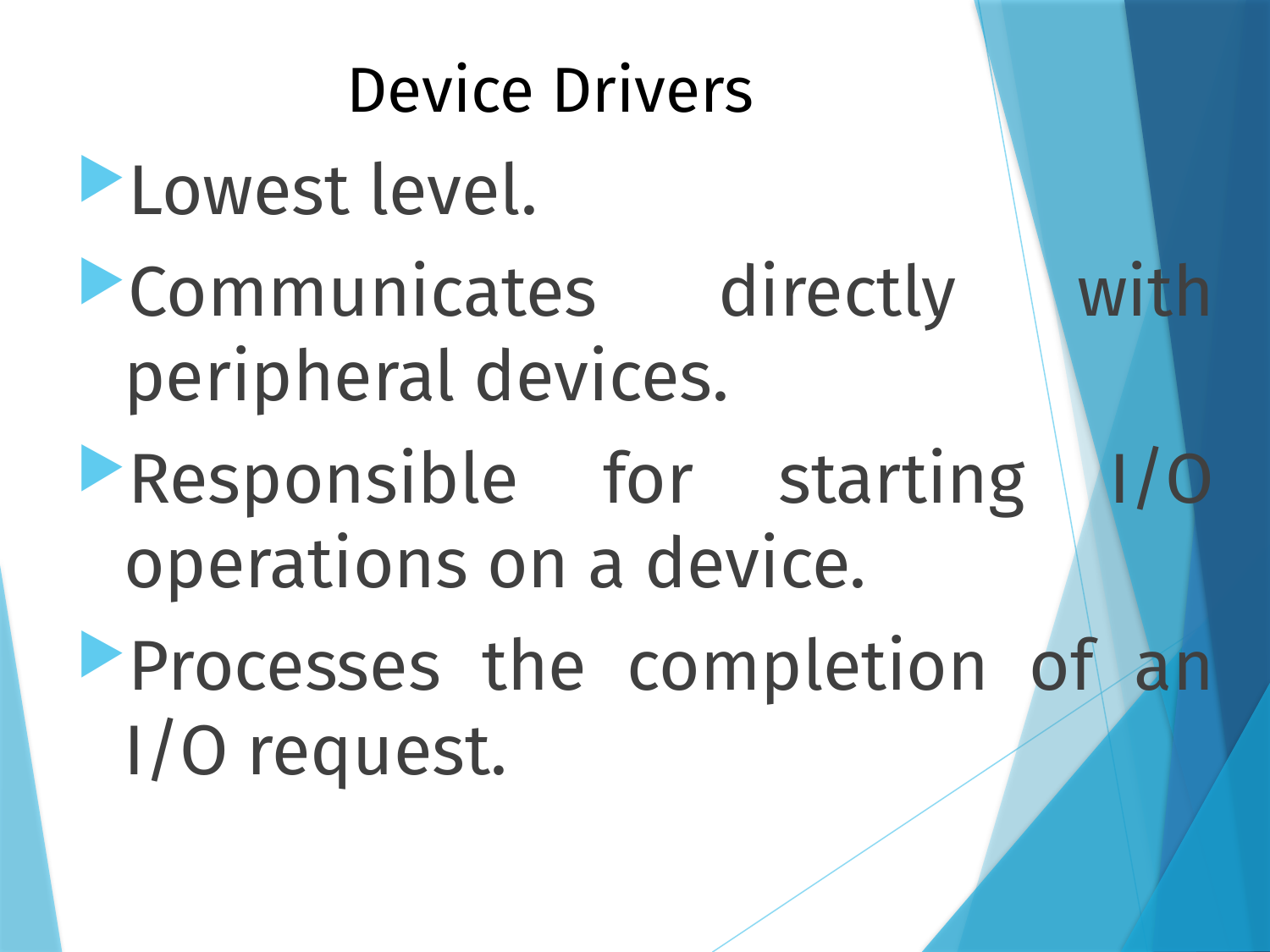

# Device Drivers
Lowest level.
Communicates directly with peripheral devices.
Responsible for starting I/O operations on a device.
Processes the completion of an I/O request.